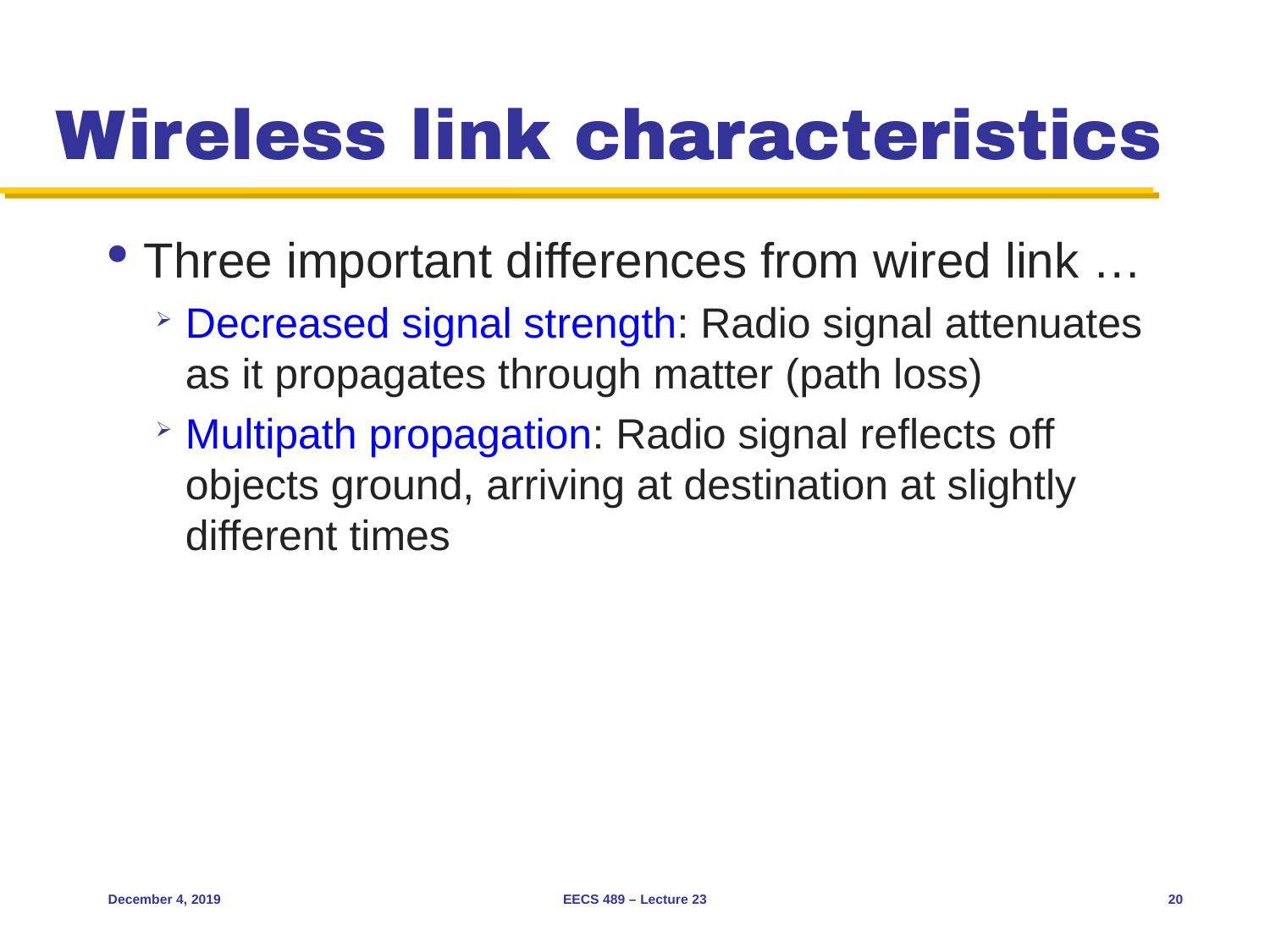

# Wireless link characteristics
Three important differences from wired link …
Decreased signal strength: Radio signal attenuates as it propagates through matter (path loss)
Multipath propagation: Radio signal reflects off objects ground, arriving at destination at slightly different times
December 4, 2019
EECS 489 – Lecture 23
20